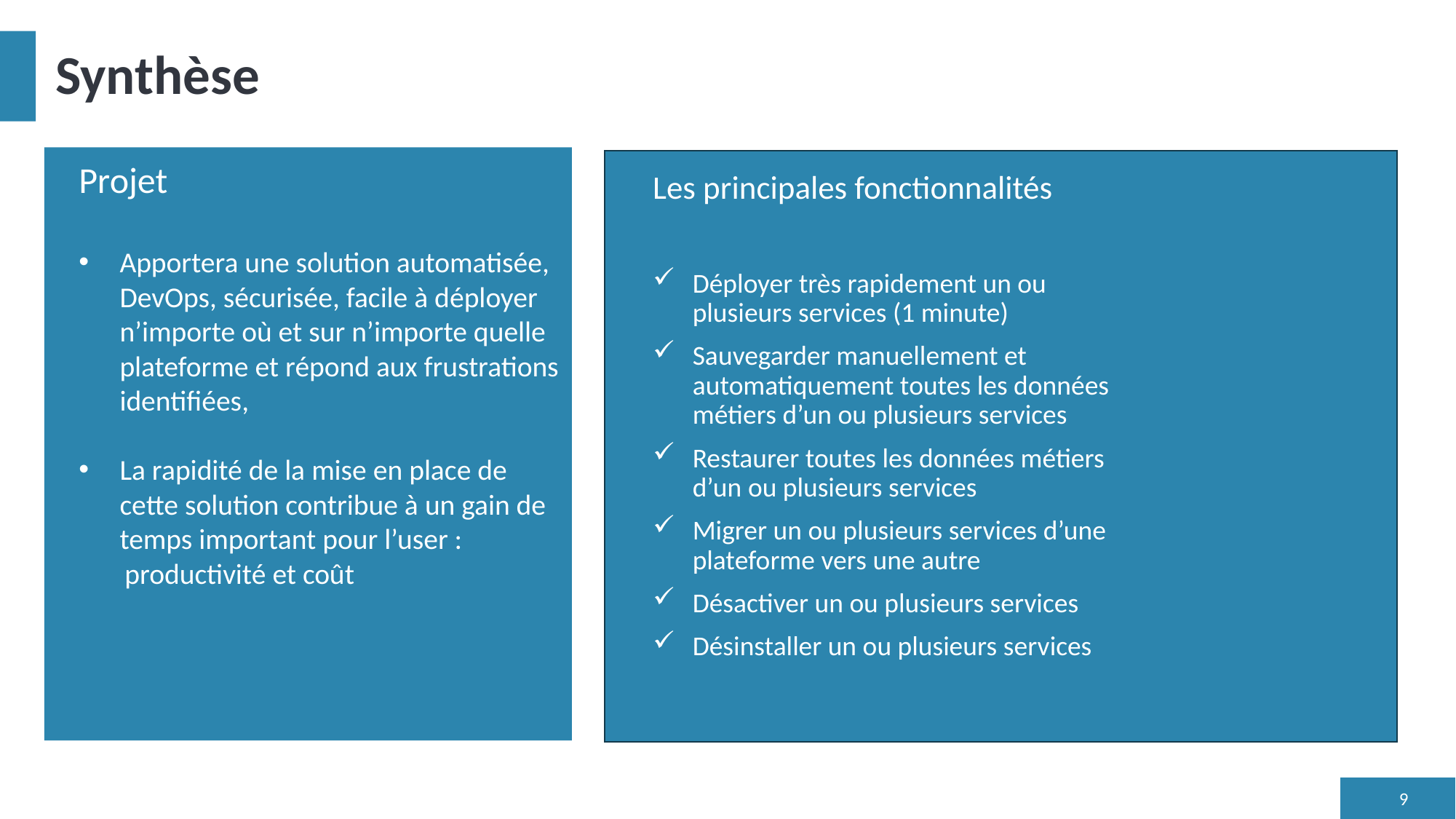

# Synthèse

Projet

Apportera une solution automatisée, DevOps, sécurisée, facile à déployer n’importe où et sur n’importe quelle plateforme et répond aux frustrations identifiées,

La rapidité de la mise en place de cette solution contribue à un gain de temps important pour l’user :
       productivité et coût
Les principales fonctionnalités

Déployer très rapidement un ou plusieurs services (1 minute)
Sauvegarder manuellement et automatiquement toutes les données métiers d’un ou plusieurs services
Restaurer toutes les données métiers d’un ou plusieurs services
Migrer un ou plusieurs services d’une plateforme vers une autre
Désactiver un ou plusieurs services
Désinstaller un ou plusieurs services

9